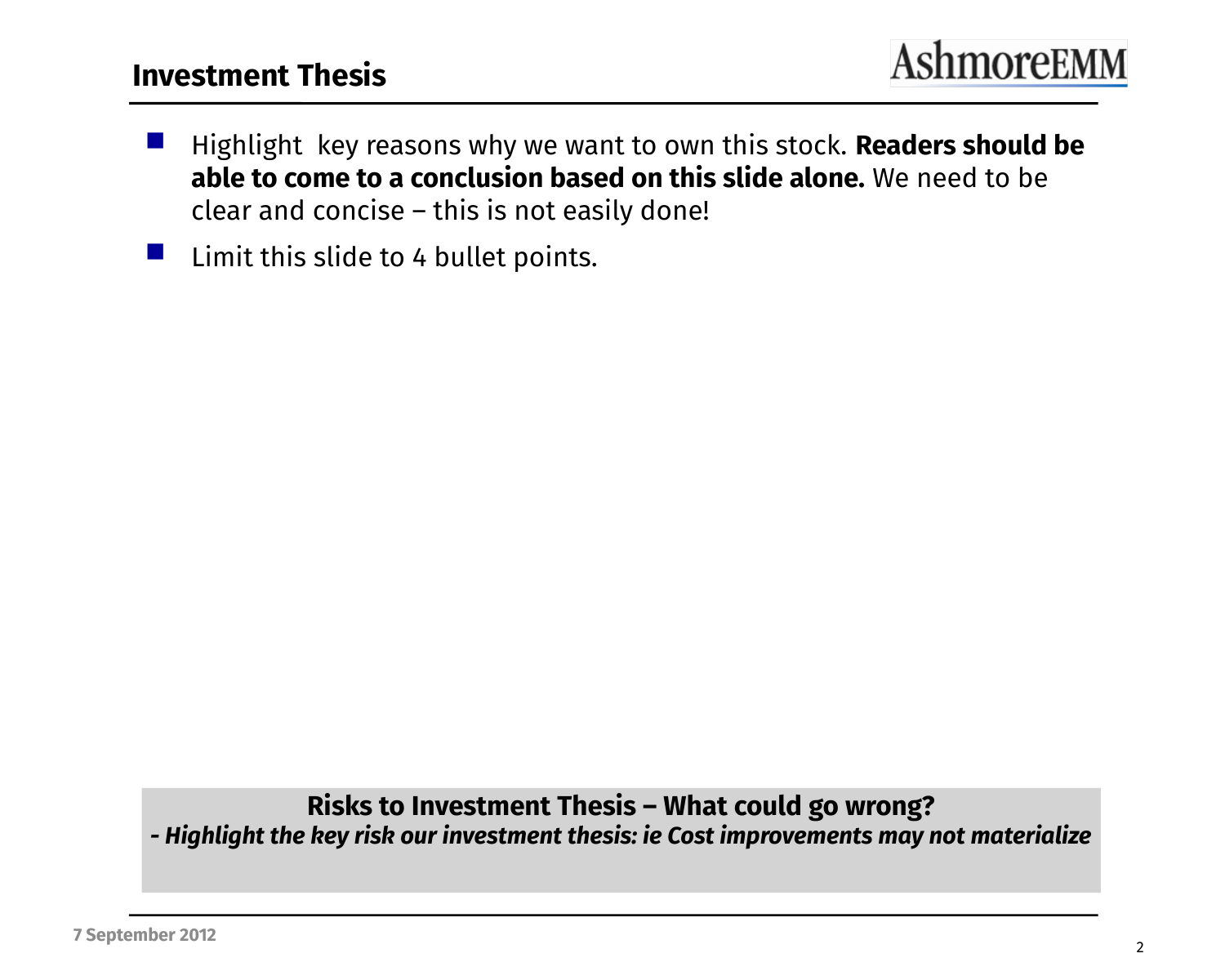

# Investment Thesis
Highlight  key reasons why we want to own this stock. Readers should be able to come to a conclusion based on this slide alone. We need to be clear and concise – this is not easily done!
Limit this slide to 4 bullet points.

Risks to Investment Thesis – What could go wrong?
- Highlight the key risk our investment thesis: ie Cost improvements may not materialize
7 September 2012
2